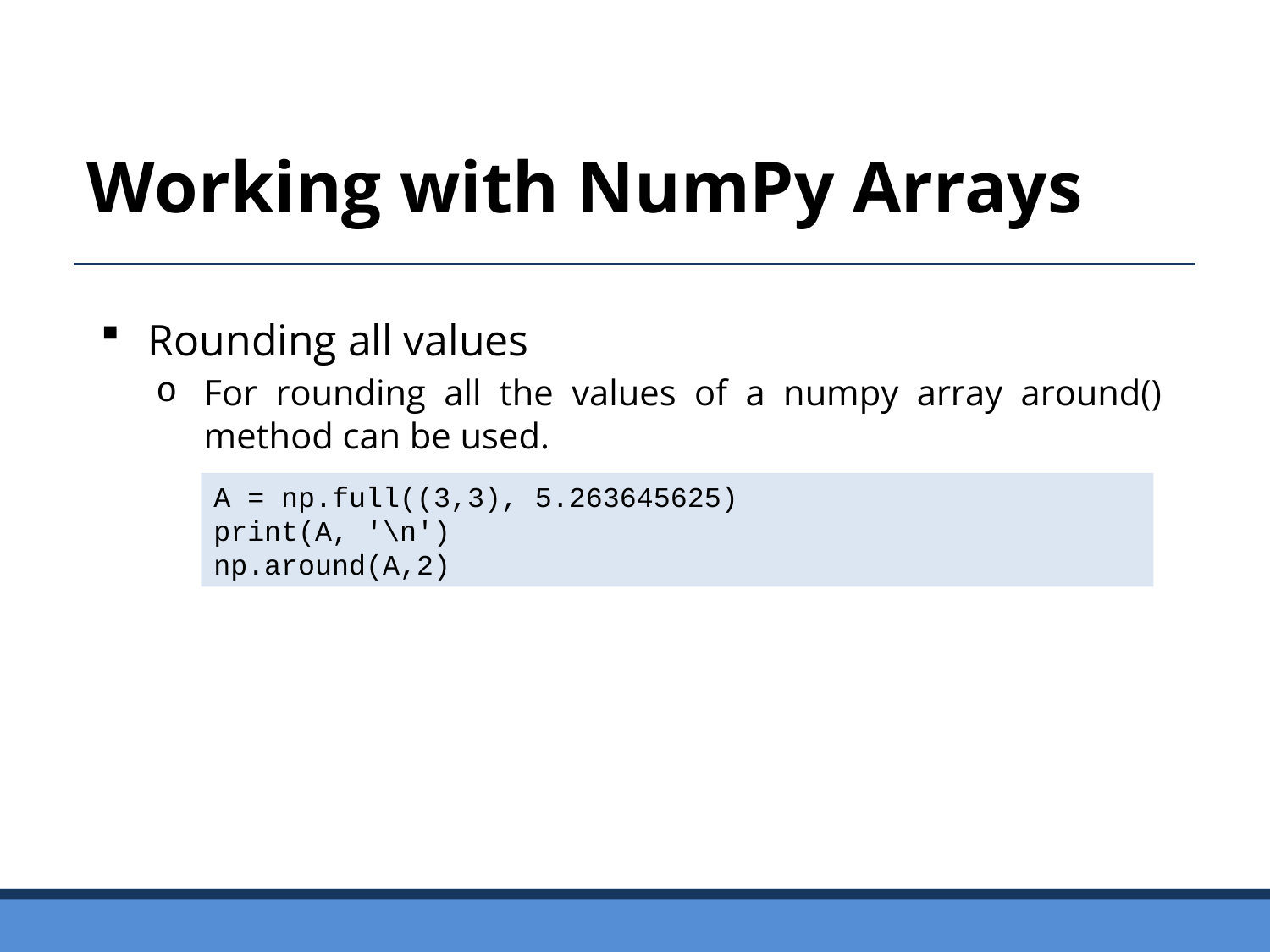

Working with NumPy Arrays
Rounding all values
For rounding all the values of a numpy array around() method can be used.

A = np.full((3,3), 5.263645625)
print(A, '\n')
np.around(A,2)